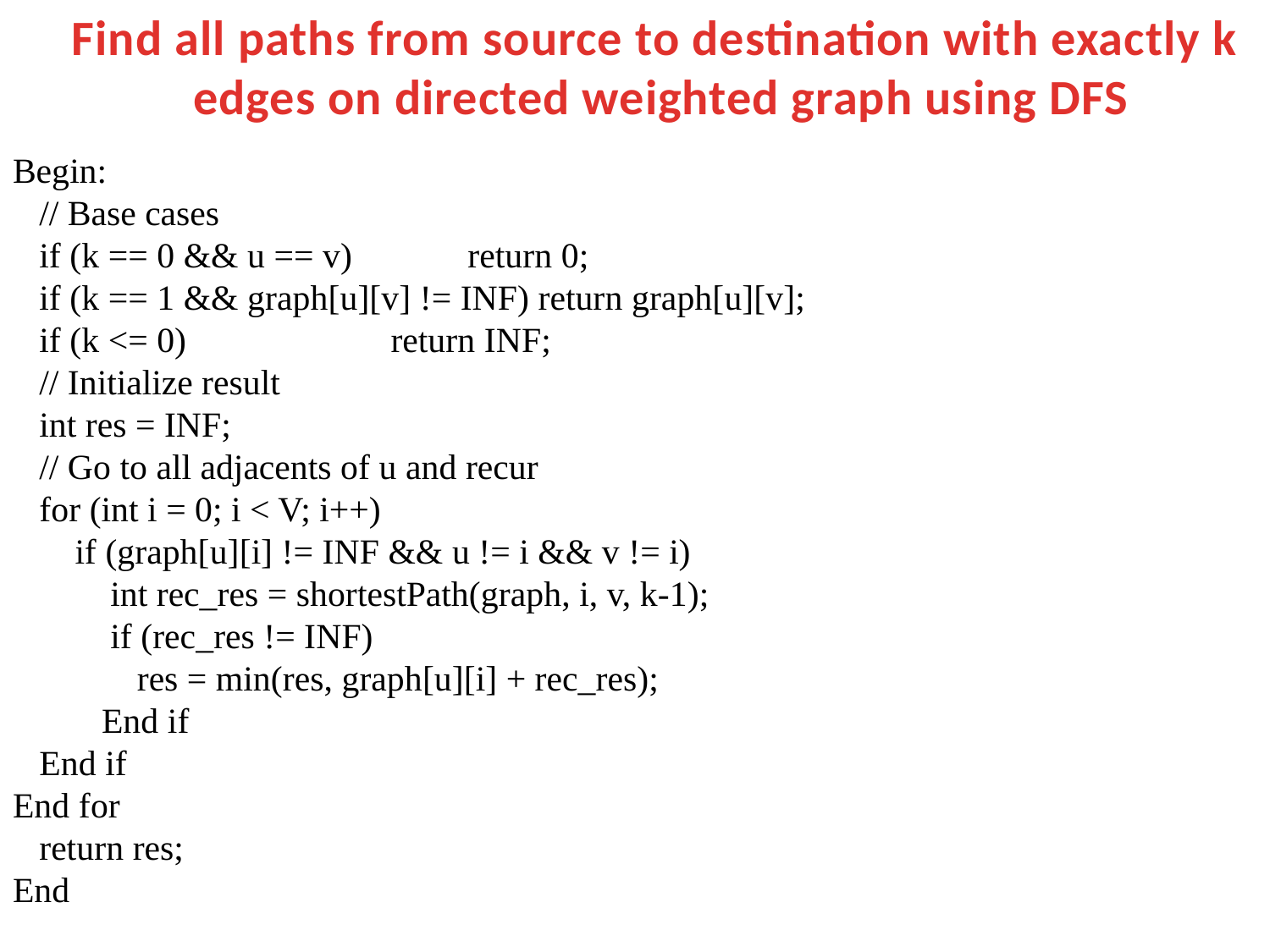

Find all paths from source to destination with exactly k
edges on directed weighted graph using DFS
Begin:
   // Base cases
   if (k == 0 && u == v)             return 0;
   if (k == 1 && graph[u][v] != INF) return graph[u][v];
   if (k <= 0)                       return INF;
   // Initialize result
   int res = INF;
   // Go to all adjacents of u and recur
   for (int i = 0; i < V; i++)
       if (graph[u][i] != INF && u != i && v != i)
           int rec_res = shortestPath(graph, i, v, k-1);
           if (rec_res != INF)
              res = min(res, graph[u][i] + rec_res);
          End if
   End if
End for
   return res;
End